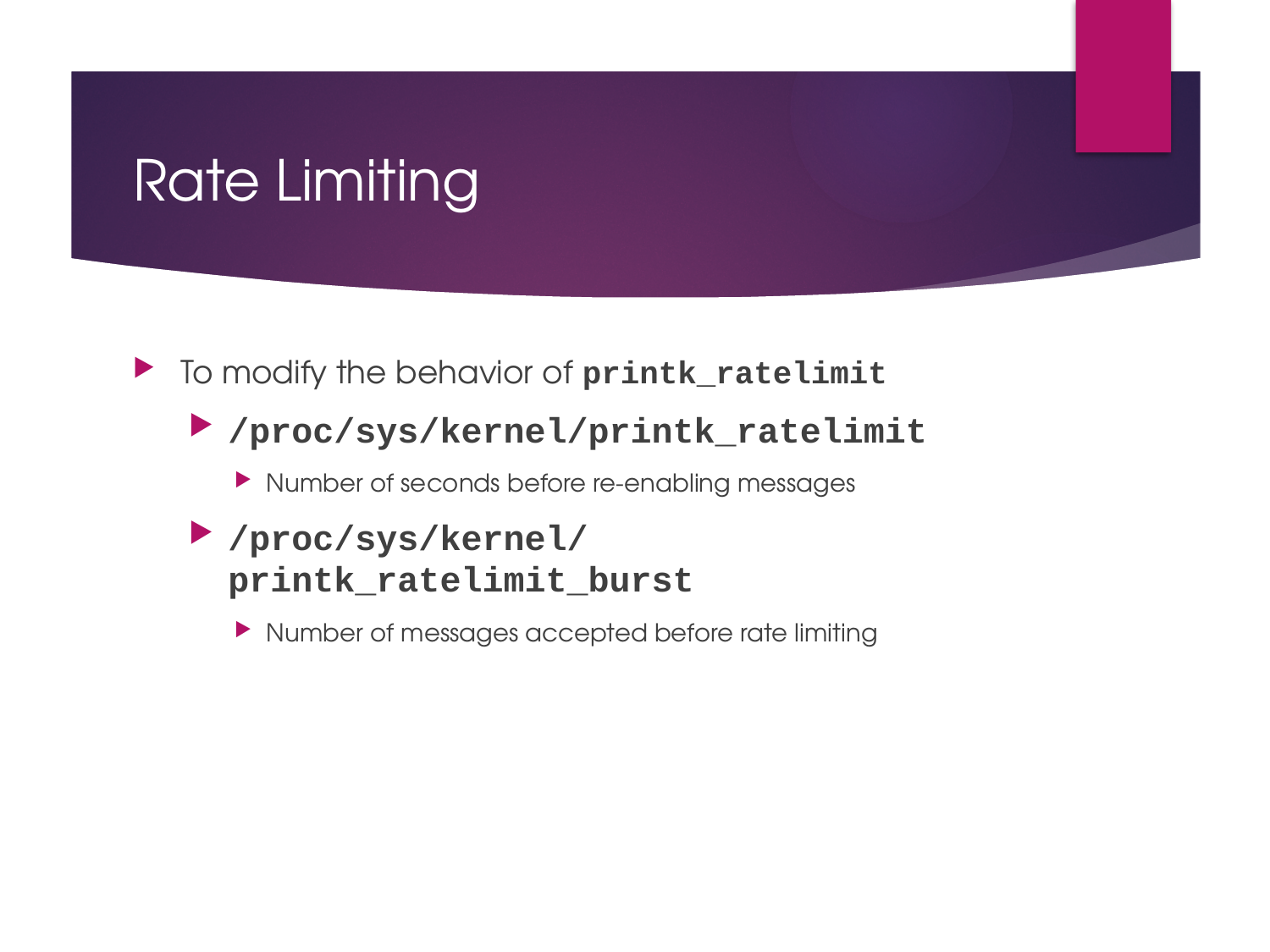

# Rate Limiting
To modify the behavior of printk_ratelimit
/proc/sys/kernel/printk_ratelimit
Number of seconds before re-enabling messages
/proc/sys/kernel/printk_ratelimit_burst
Number of messages accepted before rate limiting